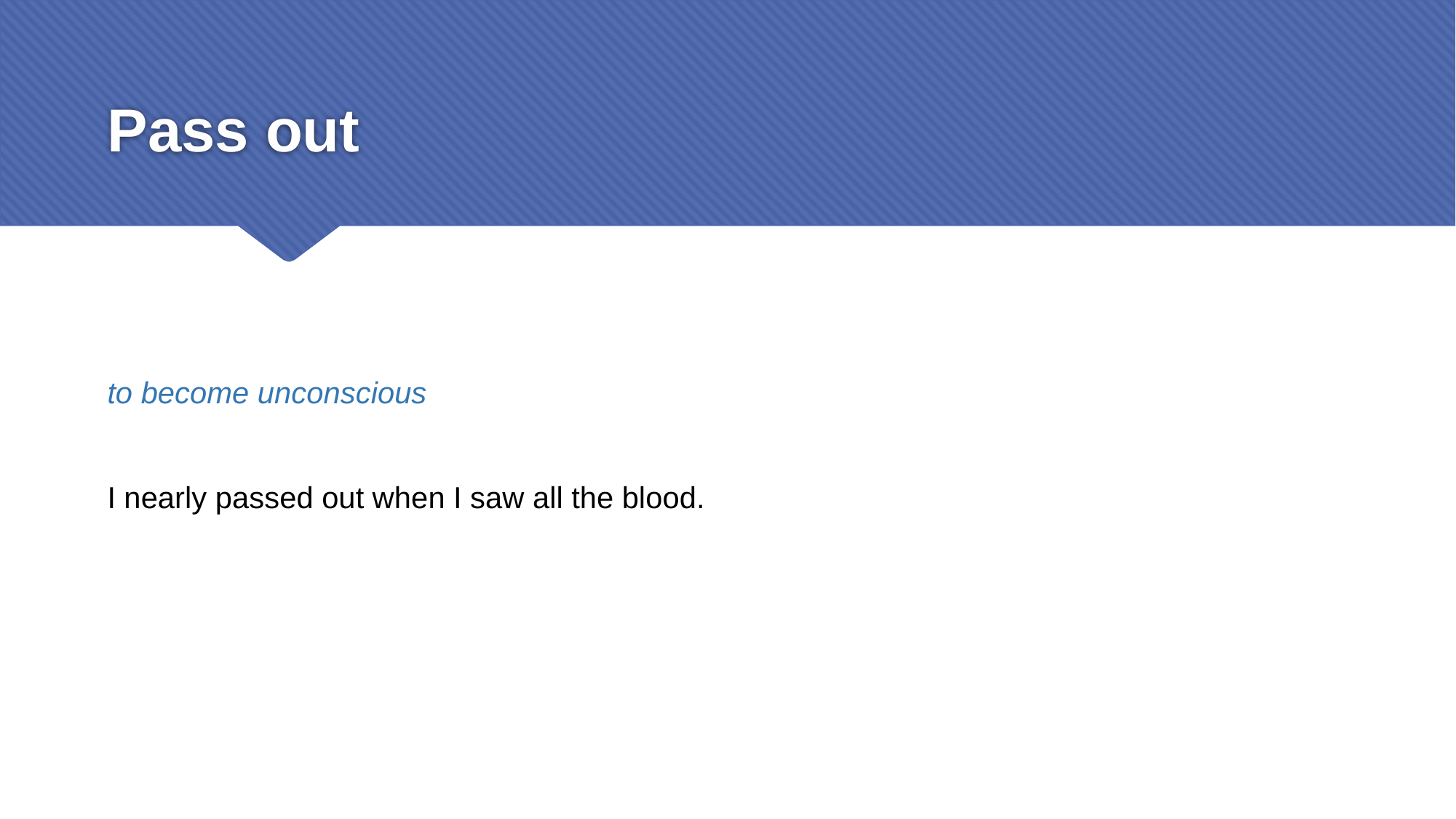

# Pass out
to become unconscious
I nearly passed out when I saw all the blood.